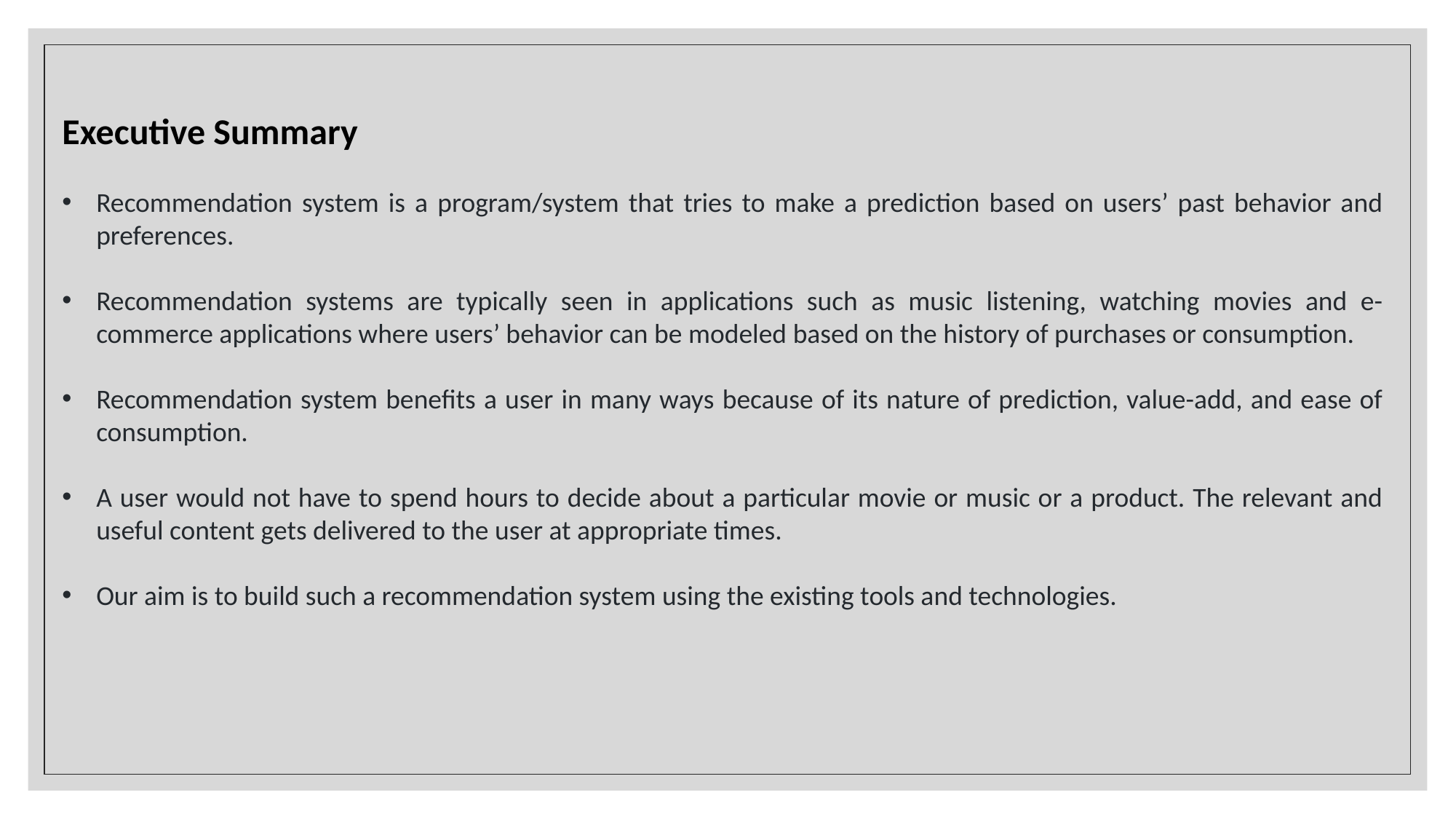

Executive Summary

Recommendation system is a program/system that tries to make a prediction based on users’ past behavior and preferences.

Recommendation systems are typically seen in applications such as music listening, watching movies and e-commerce applications where users’ behavior can be modeled based on the history of purchases or consumption.

Recommendation system benefits a user in many ways because of its nature of prediction, value-add, and ease of consumption.

A user would not have to spend hours to decide about a particular movie or music or a product. The relevant and useful content gets delivered to the user at appropriate times.

Our aim is to build such a recommendation system using the existing tools and technologies.